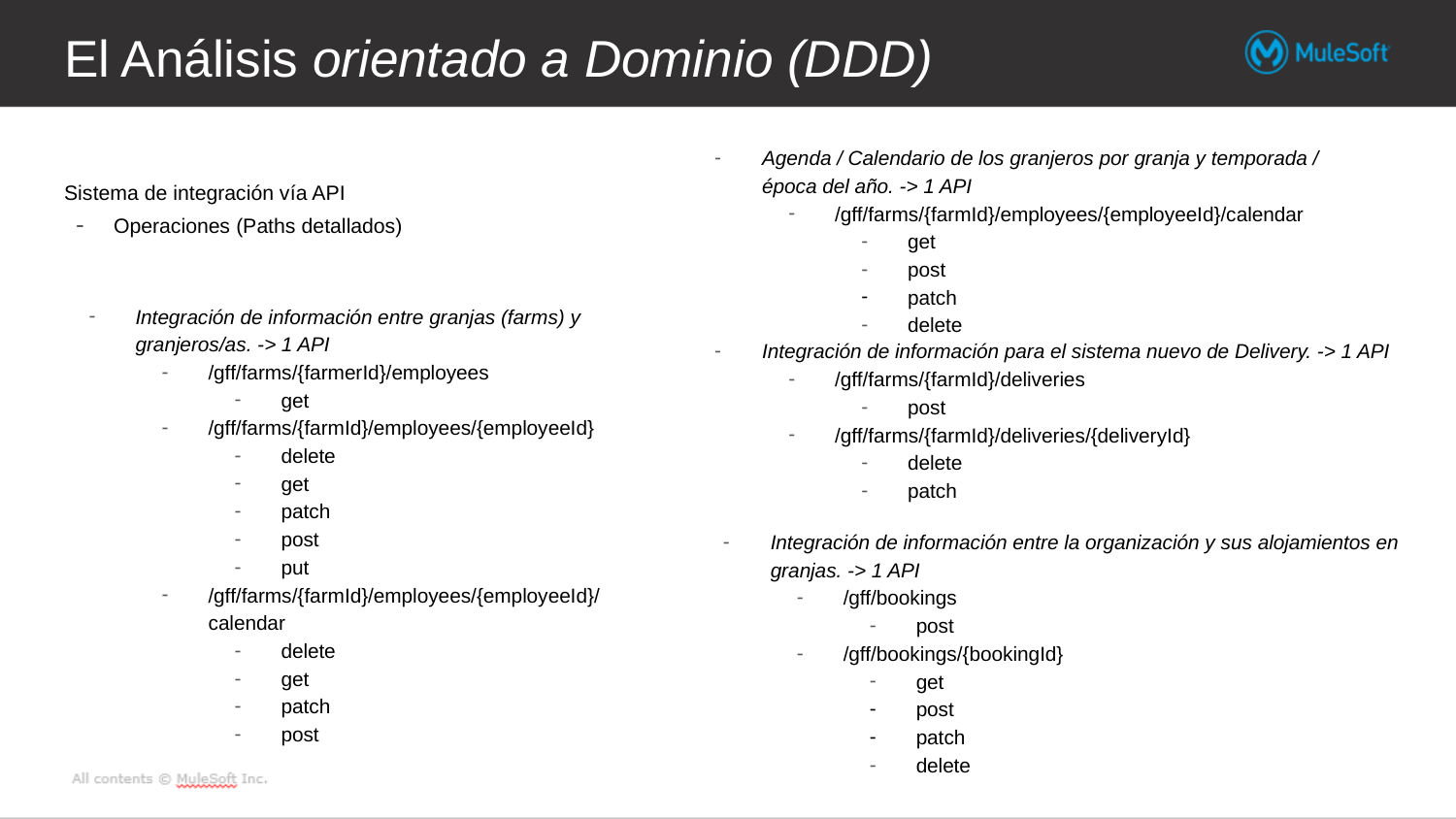

# El Análisis orientado a Dominio (DDD)
Agenda / Calendario de los granjeros por granja y temporada / época del año. -> 1 API
/gff/farms/{farmId}/employees/{employeeId}/calendar
get
post
patch
delete
Sistema de integración vía API
Operaciones (Paths detallados)

Integración de información entre granjas (farms) y granjeros/as. -> 1 API
/gff/farms/{farmerId}/employees
get
/gff/farms/{farmId}/employees/{employeeId}
delete
get
patch
post
put
/gff/farms/{farmId}/employees/{employeeId}/calendar
delete
get
patch
post
Integración de información para el sistema nuevo de Delivery. -> 1 API
/gff/farms/{farmId}/deliveries
post
/gff/farms/{farmId}/deliveries/{deliveryId}
delete
patch
Integración de información entre la organización y sus alojamientos en granjas. -> 1 API
/gff/bookings
post
/gff/bookings/{bookingId}
get
post
patch
delete